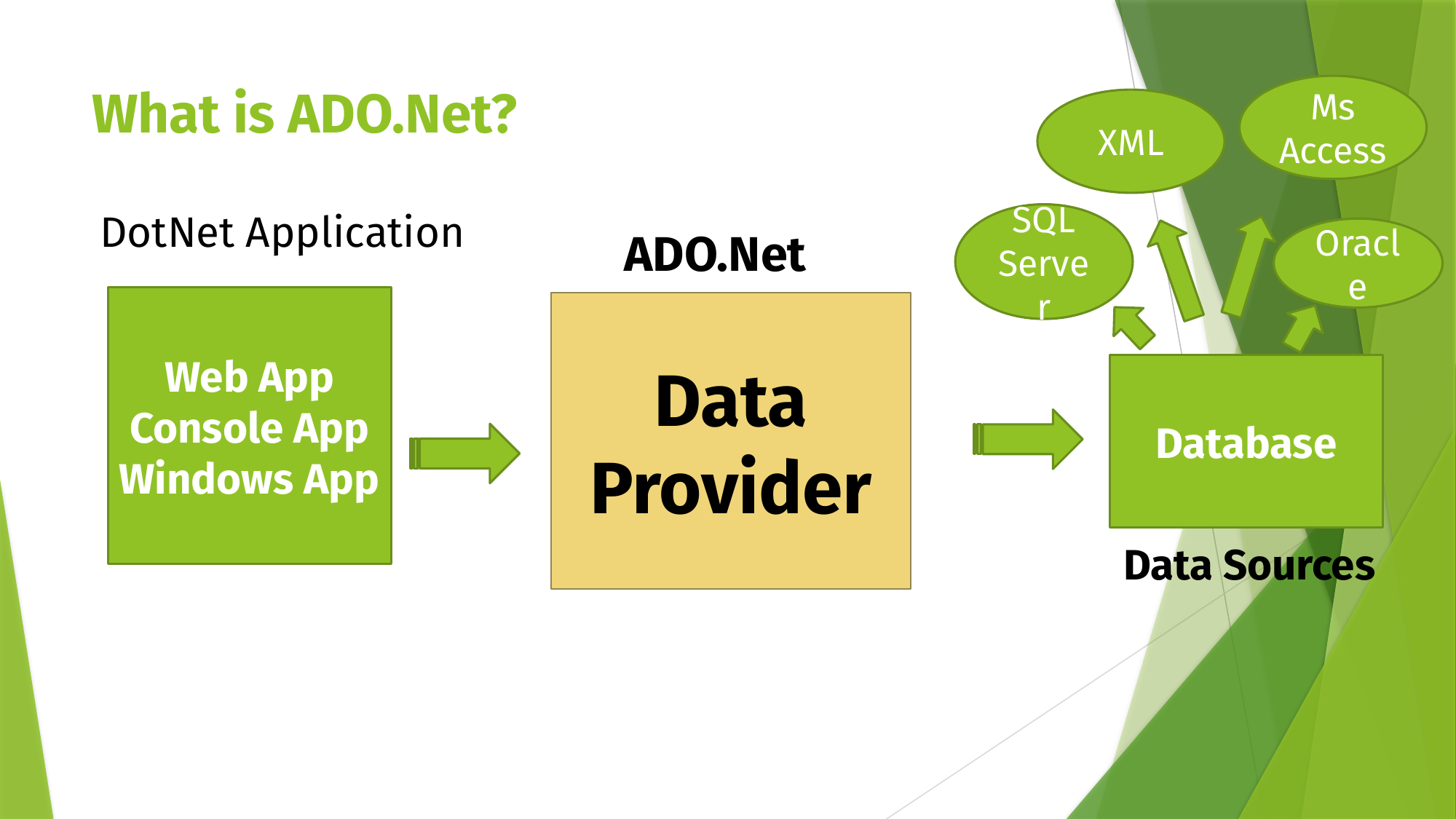

# What is ADO.Net?
Ms Access
XML
DotNet Application
SQL Server
ADO.Net
Oracle

Web App
Console App
Windows App
Data Provider

Database

Data Sources